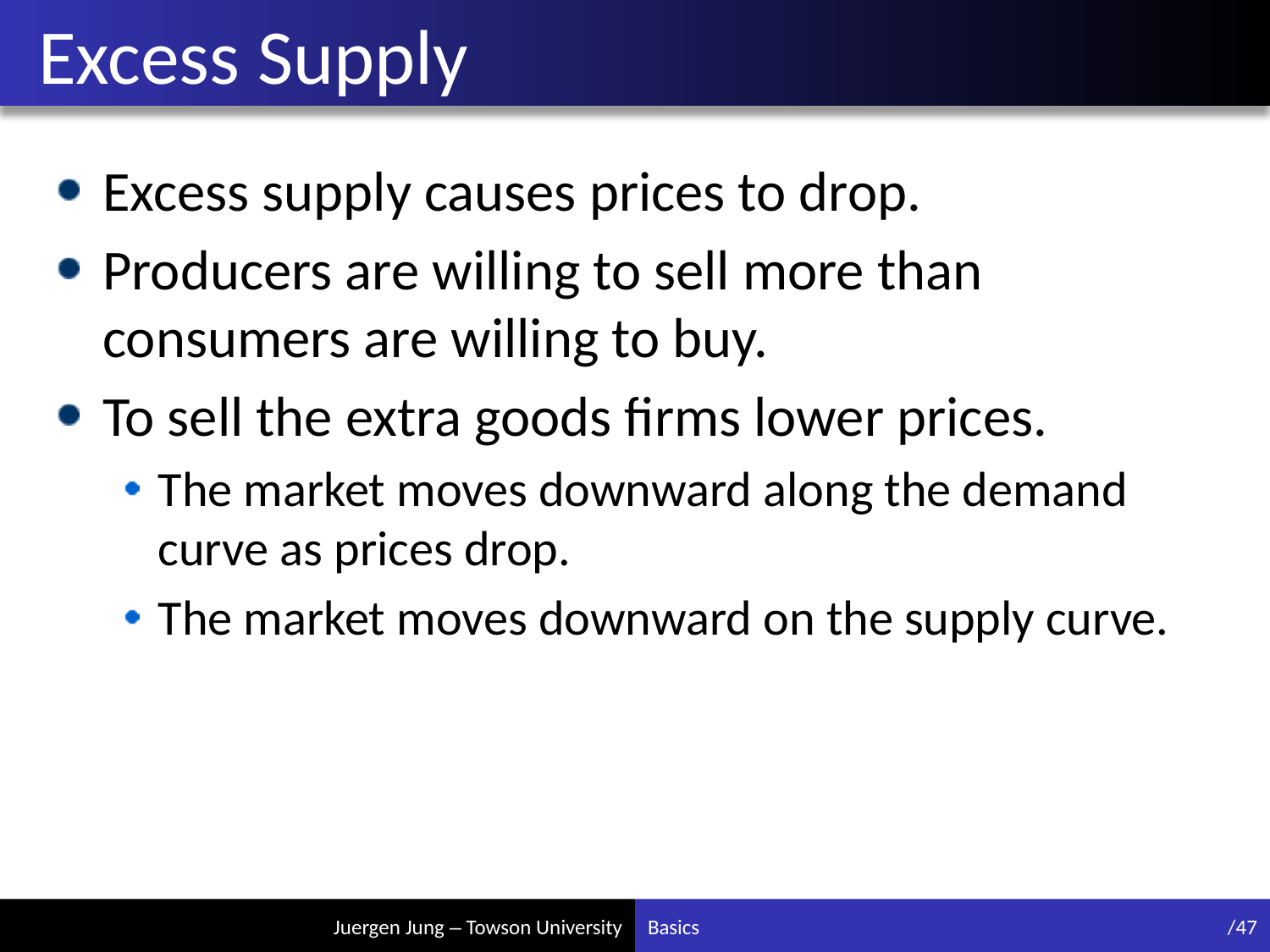

# Excess Supply
Excess supply causes prices to drop.
Producers are willing to sell more than consumers are willing to buy.
To sell the extra goods firms lower prices.
The market moves downward along the demand curve as prices drop.
The market moves downward on the supply curve.

Basics
/47